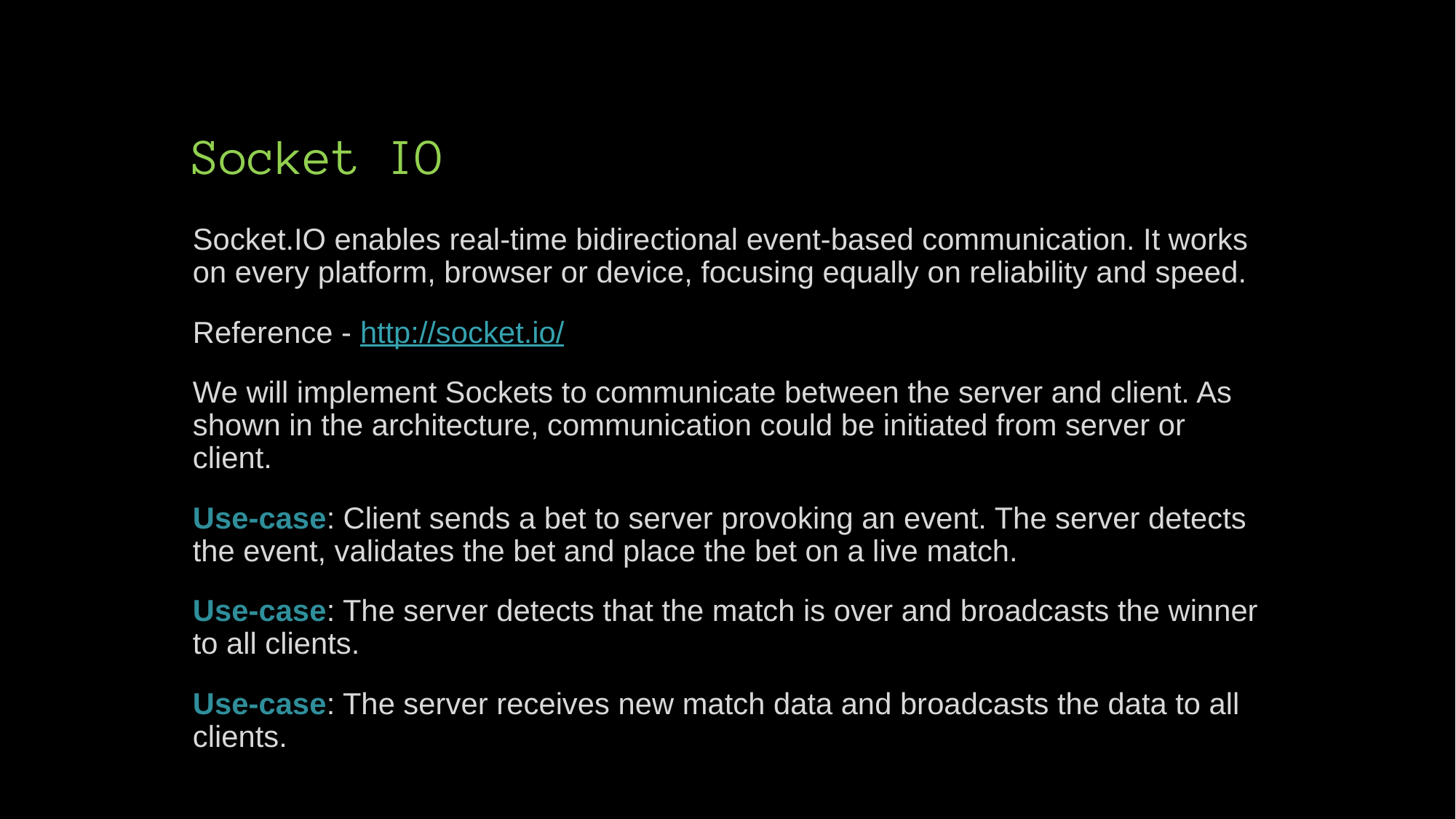

# Socket IO
Socket.IO enables real-time bidirectional event-based communication. It works on every platform, browser or device, focusing equally on reliability and speed.
Reference - http://socket.io/
We will implement Sockets to communicate between the server and client. As shown in the architecture, communication could be initiated from server or client.
Use-case: Client sends a bet to server provoking an event. The server detects the event, validates the bet and place the bet on a live match.
Use-case: The server detects that the match is over and broadcasts the winner to all clients.
Use-case: The server receives new match data and broadcasts the data to all clients.